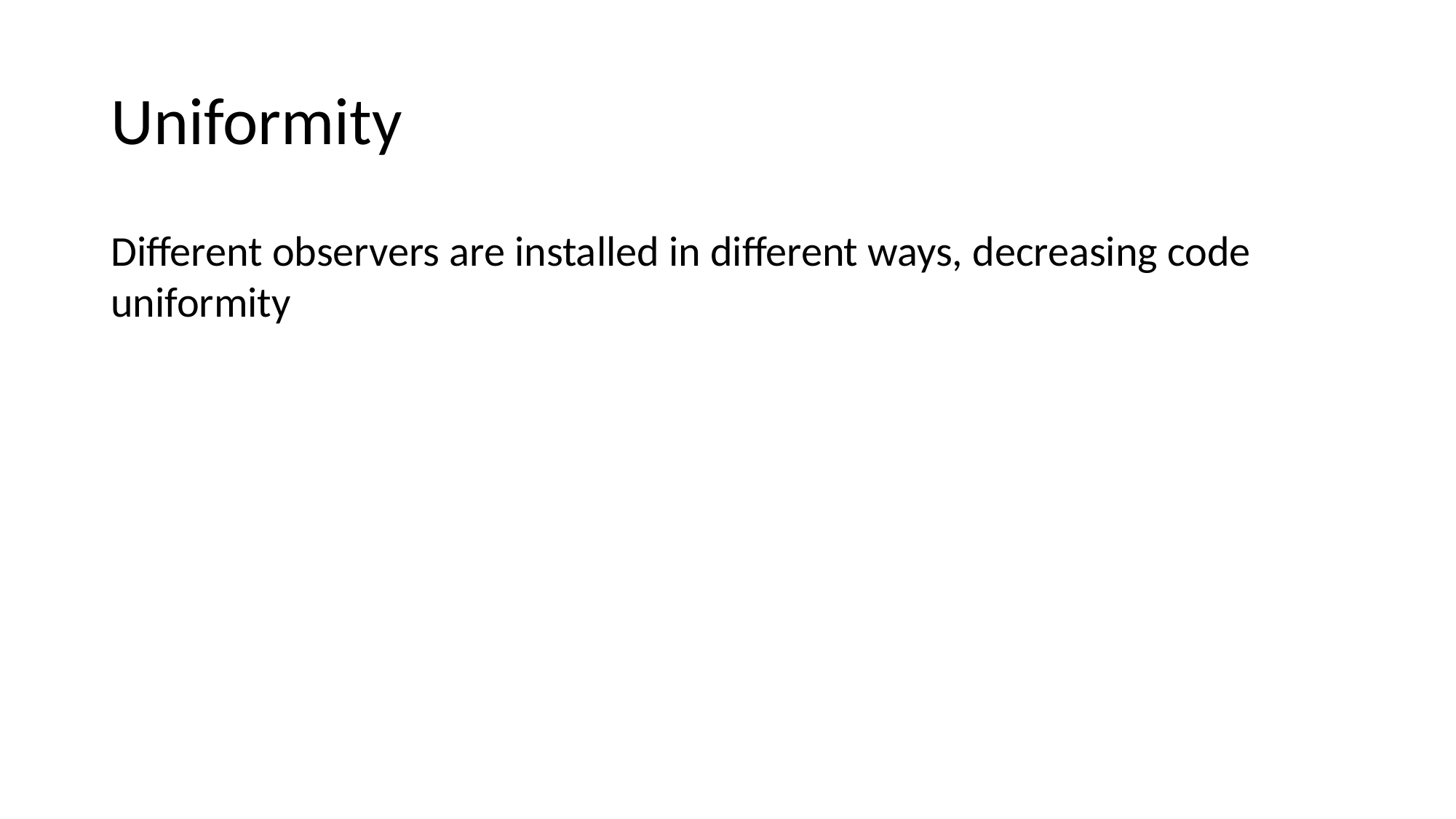

# Uniformity
Different observers are installed in different ways, decreasing code uniformity